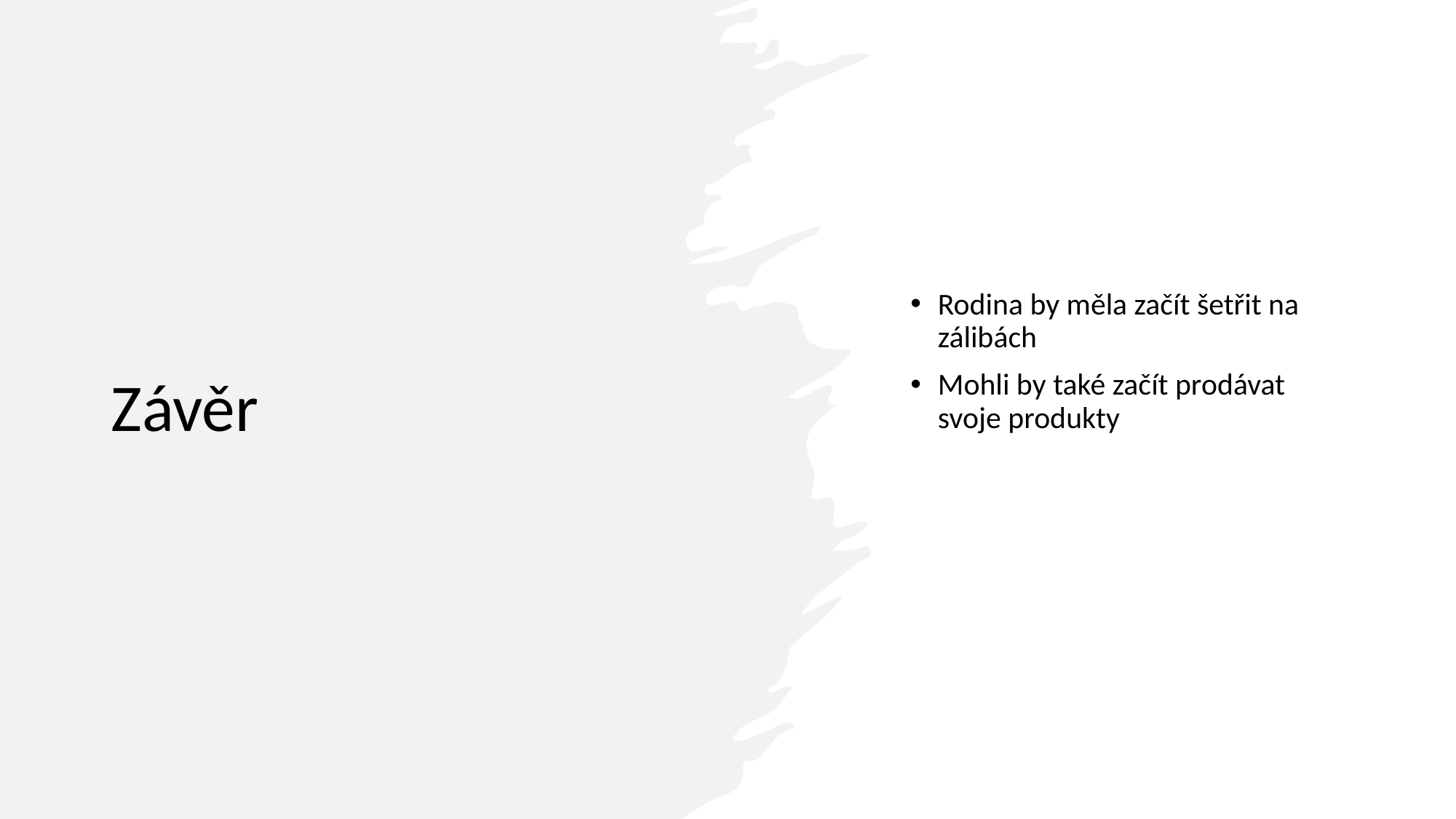

Rodina by měla začít šetřit na zálibách
Mohli by také začít prodávat svoje produkty

# Závěr